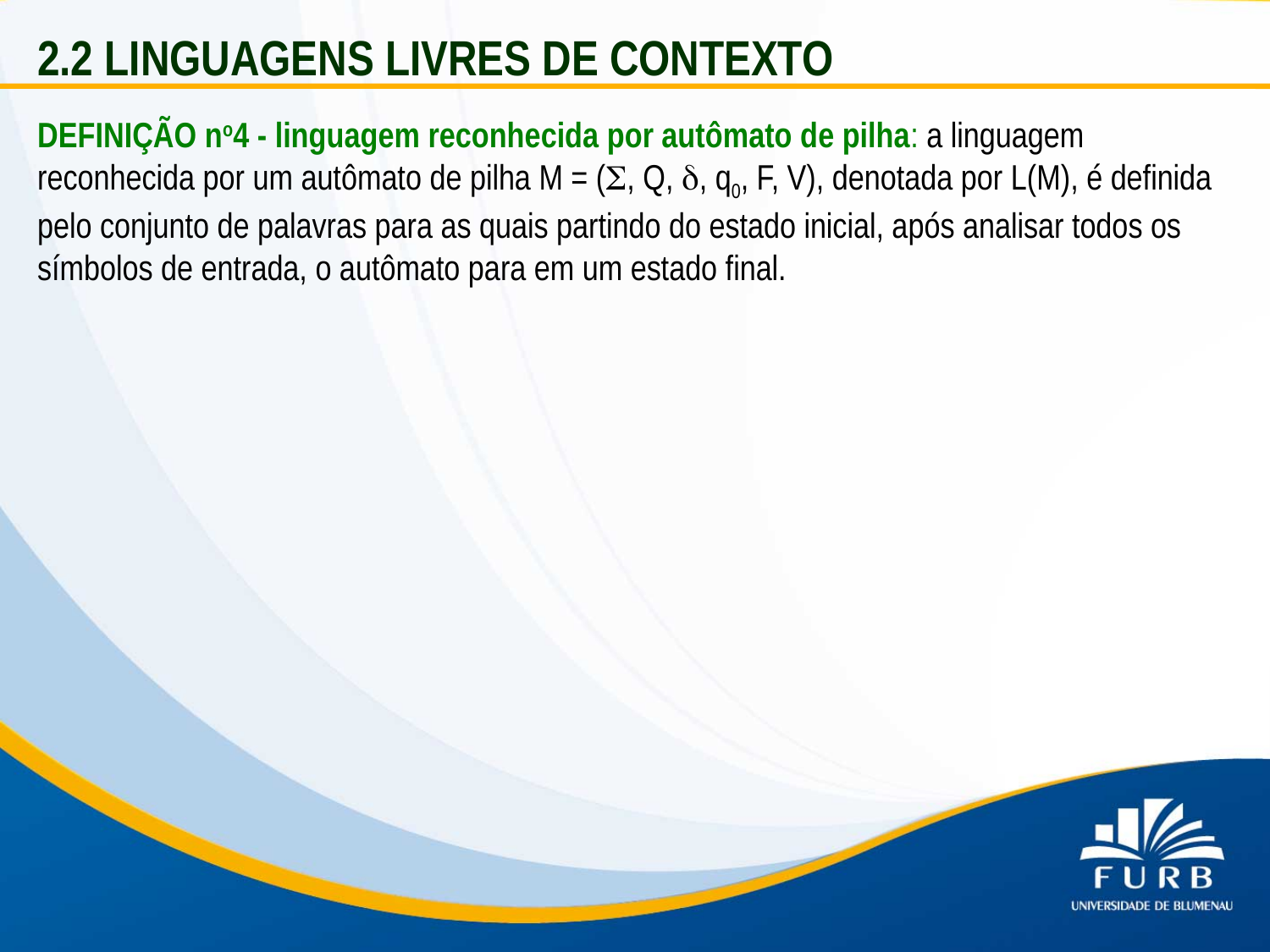

2.2 LINGUAGENS LIVRES DE CONTEXTO

DEFINIÇÃO no4 - linguagem reconhecida por autômato de pilha: a linguagem reconhecida por um autômato de pilha M = (Σ, Q, δ, q0, F, V), denotada por L(M), é definida pelo conjunto de palavras para as quais partindo do estado inicial, após analisar todos os símbolos de entrada, o autômato para em um estado final.